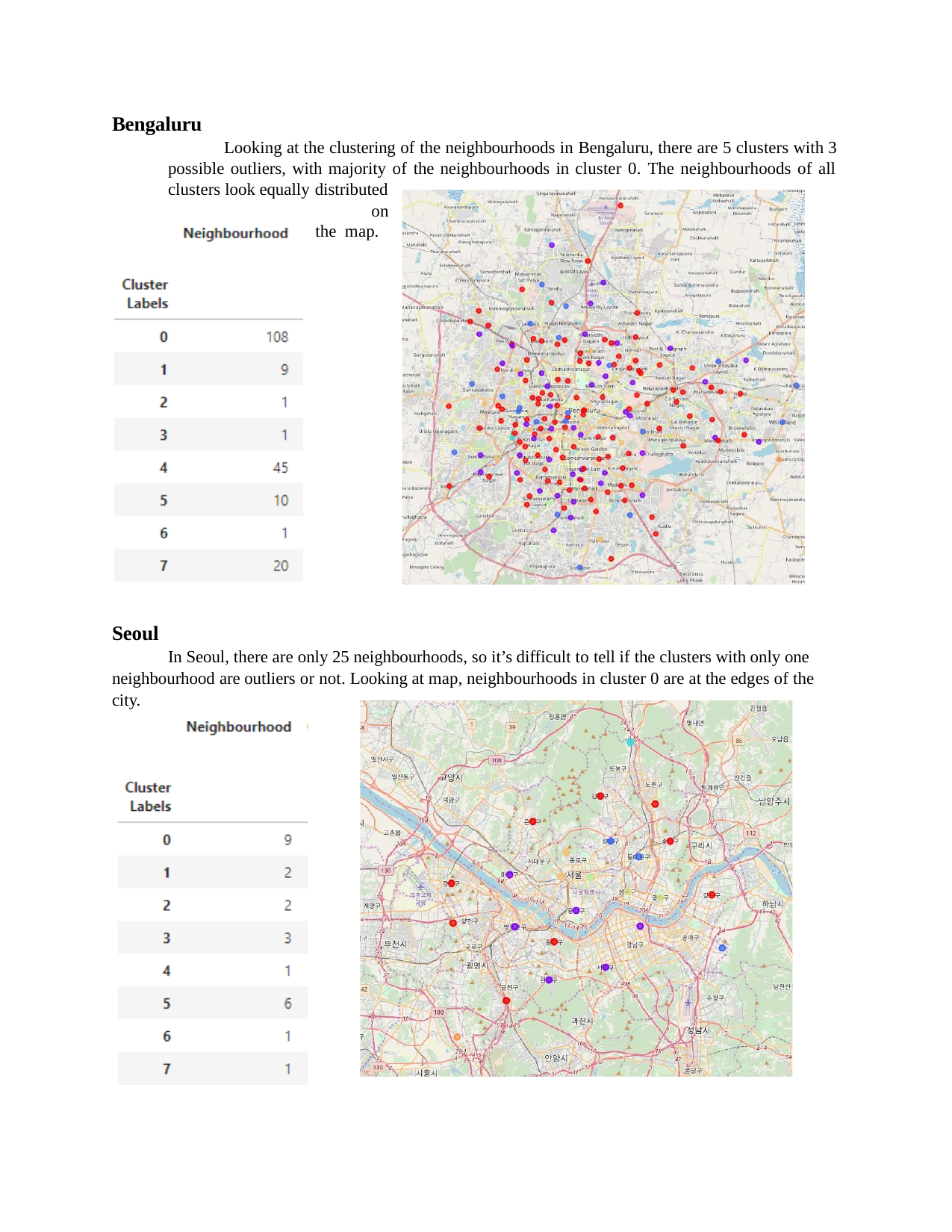

Bengaluru
Looking at the clustering of the neighbourhoods in Bengaluru, there are 5 clusters with 3  possible outliers, with majority of the neighbourhoods in cluster 0. The neighbourhoods of all  clusters look equally distributed
on the  map.

Seoul
In Seoul, there are only 25 neighbourhoods, so it’s difficult to tell if the clusters with only one  neighbourhood are outliers or not. Looking at map, neighbourhoods in cluster 0 are at the edges of the city.